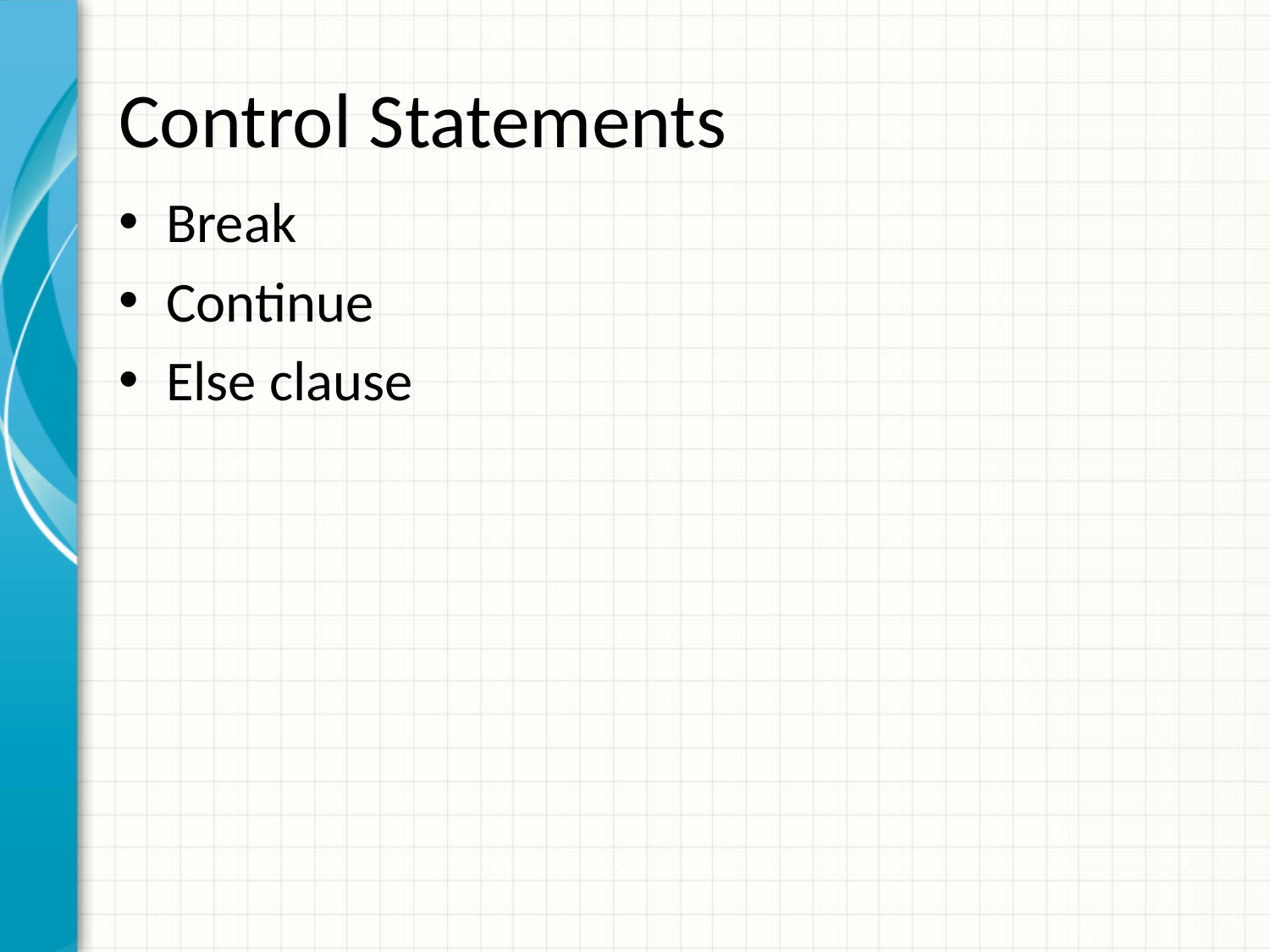

# Control Statements
Break
Continue
Else clause